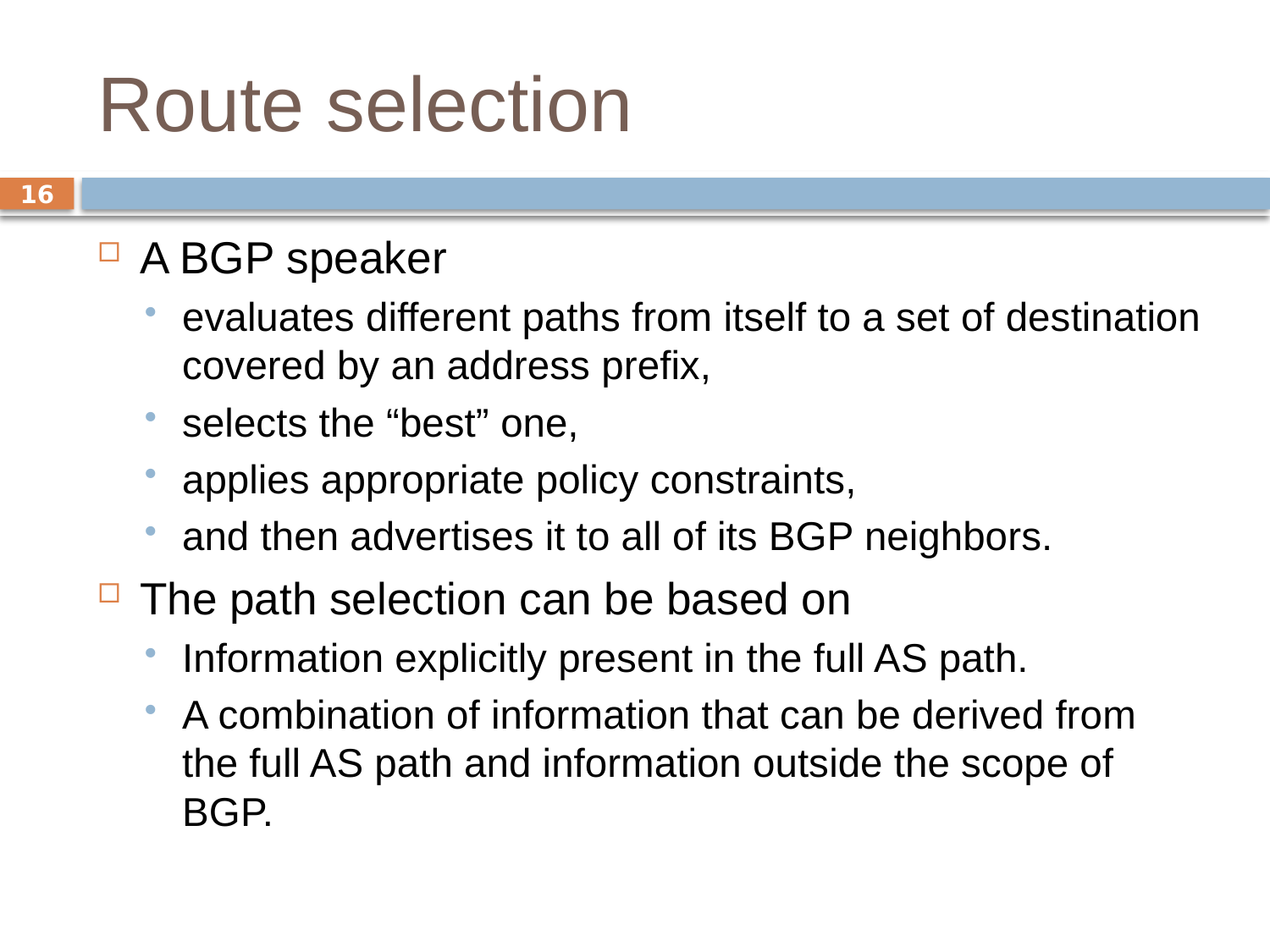

# Route selection
16
A BGP speaker
evaluates different paths from itself to a set of destination covered by an address prefix,
selects the “best” one,
applies appropriate policy constraints,
and then advertises it to all of its BGP neighbors.
The path selection can be based on
Information explicitly present in the full AS path.
A combination of information that can be derived from the full AS path and information outside the scope of BGP.